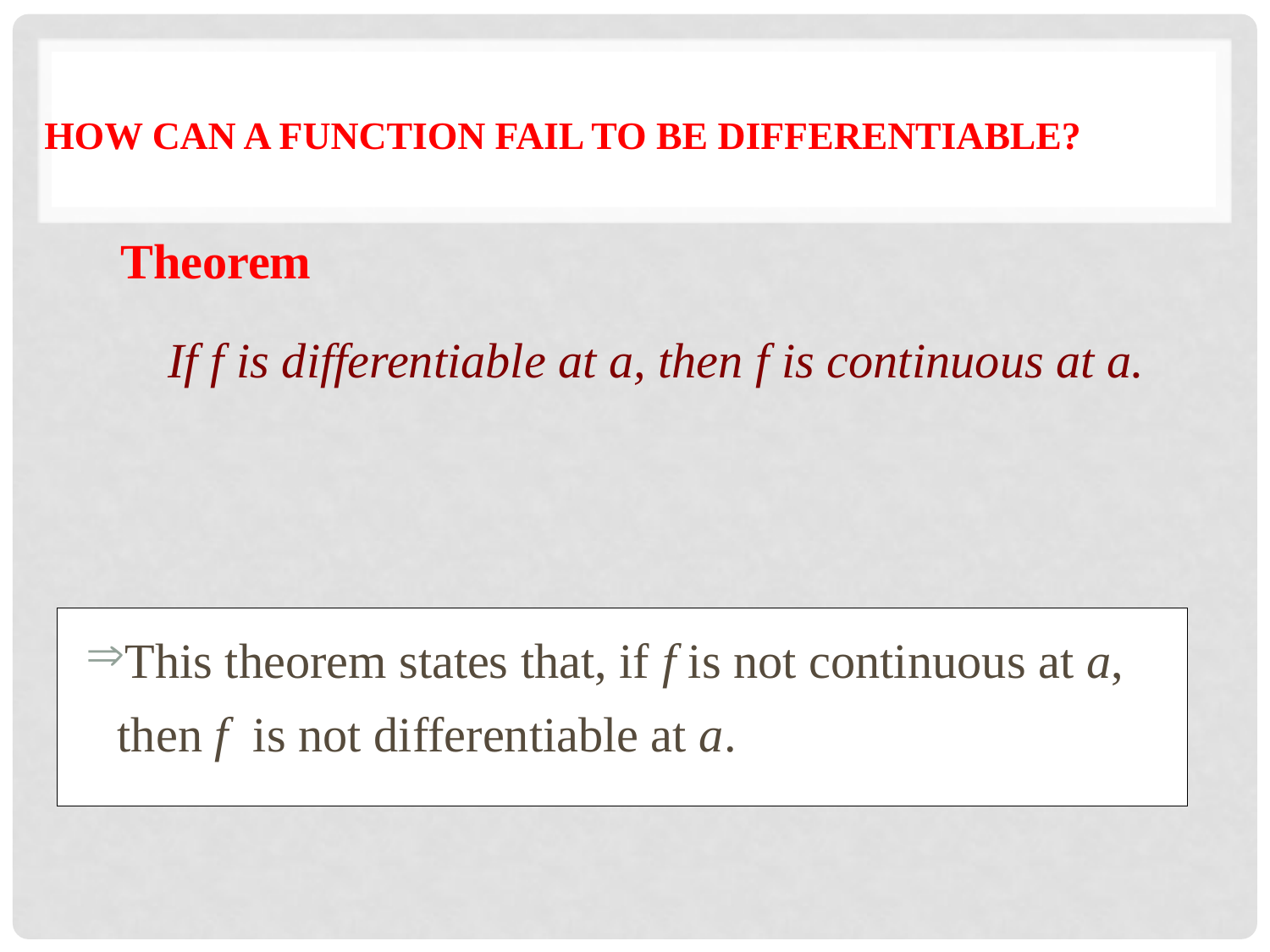

HOW CAN A FUNCTION FAIL TO BE DIFFERENTIABLE?
Theorem
	If f is differentiable at a, then f is continuous at a.
This theorem states that, if f is not continuous at a, then f  is not differentiable at a.